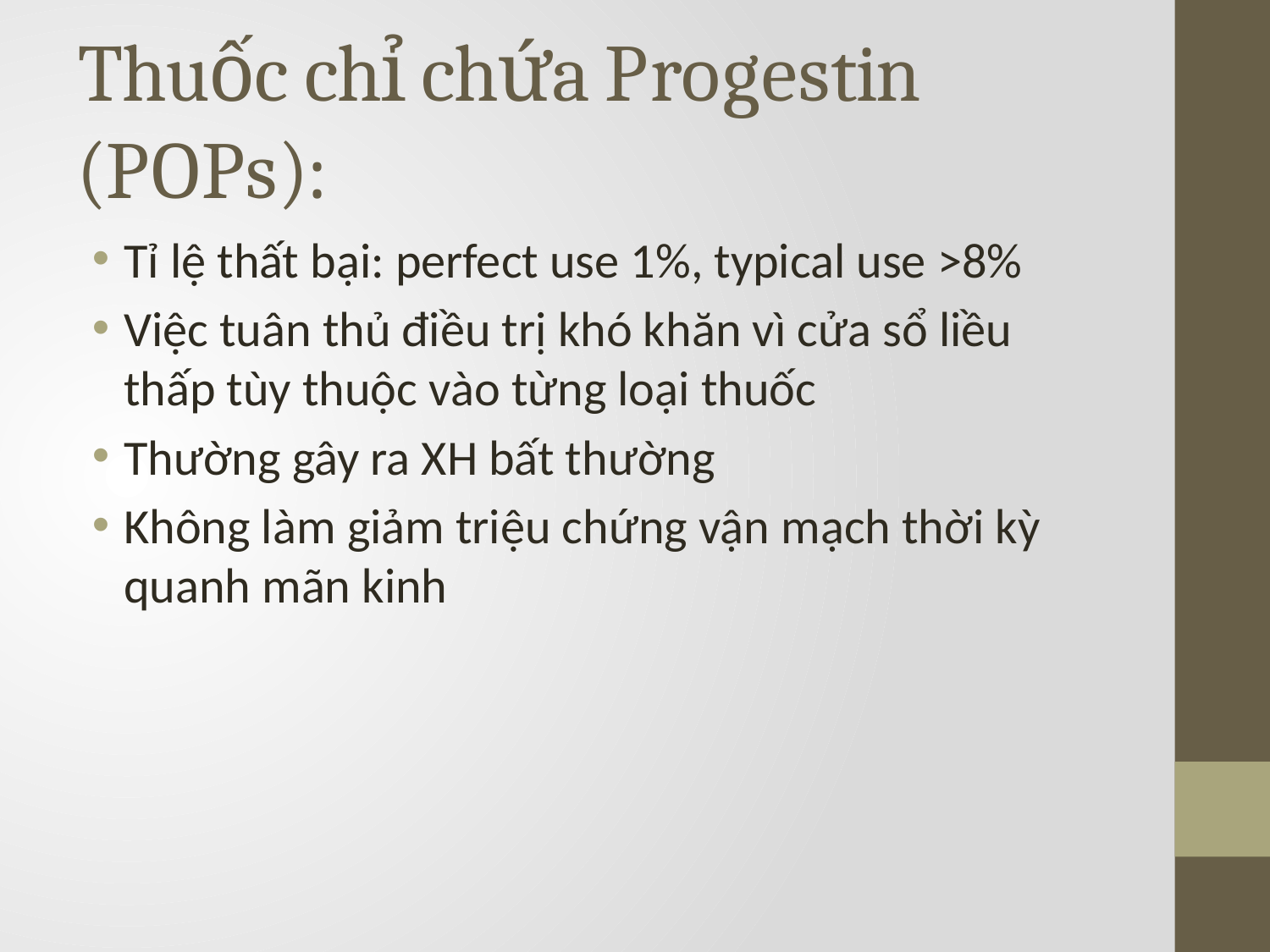

# Thuốc chỉ chứa Progestin (POPs):
Tỉ lệ thất bại: perfect use 1%, typical use >8%
Việc tuân thủ điều trị khó khăn vì cửa sổ liều thấp tùy thuộc vào từng loại thuốc
Thường gây ra XH bất thường
Không làm giảm triệu chứng vận mạch thời kỳ quanh mãn kinh